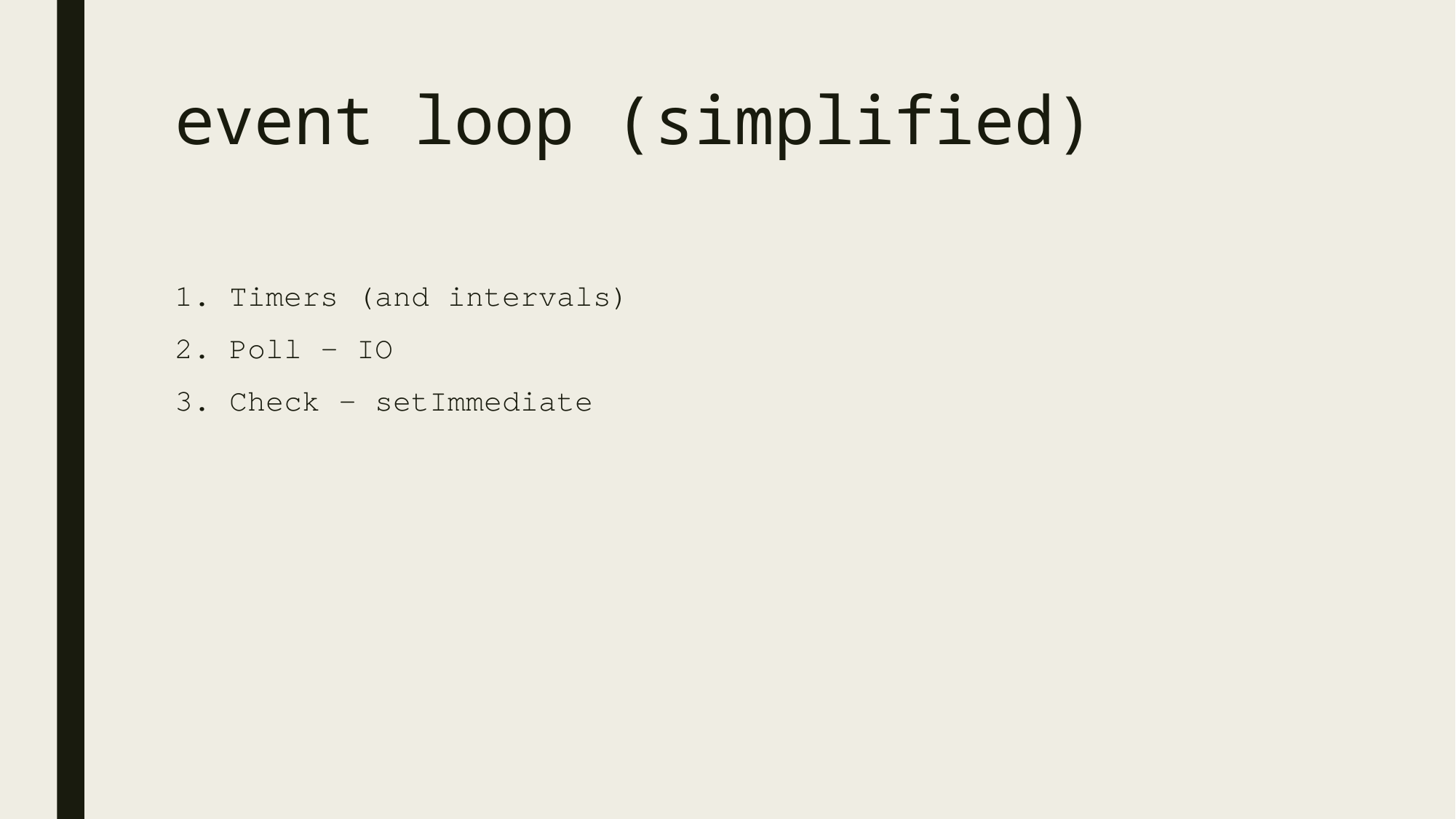

# event loop (simplified)
Timers (and intervals)
Poll - IO
Check - setImmediate